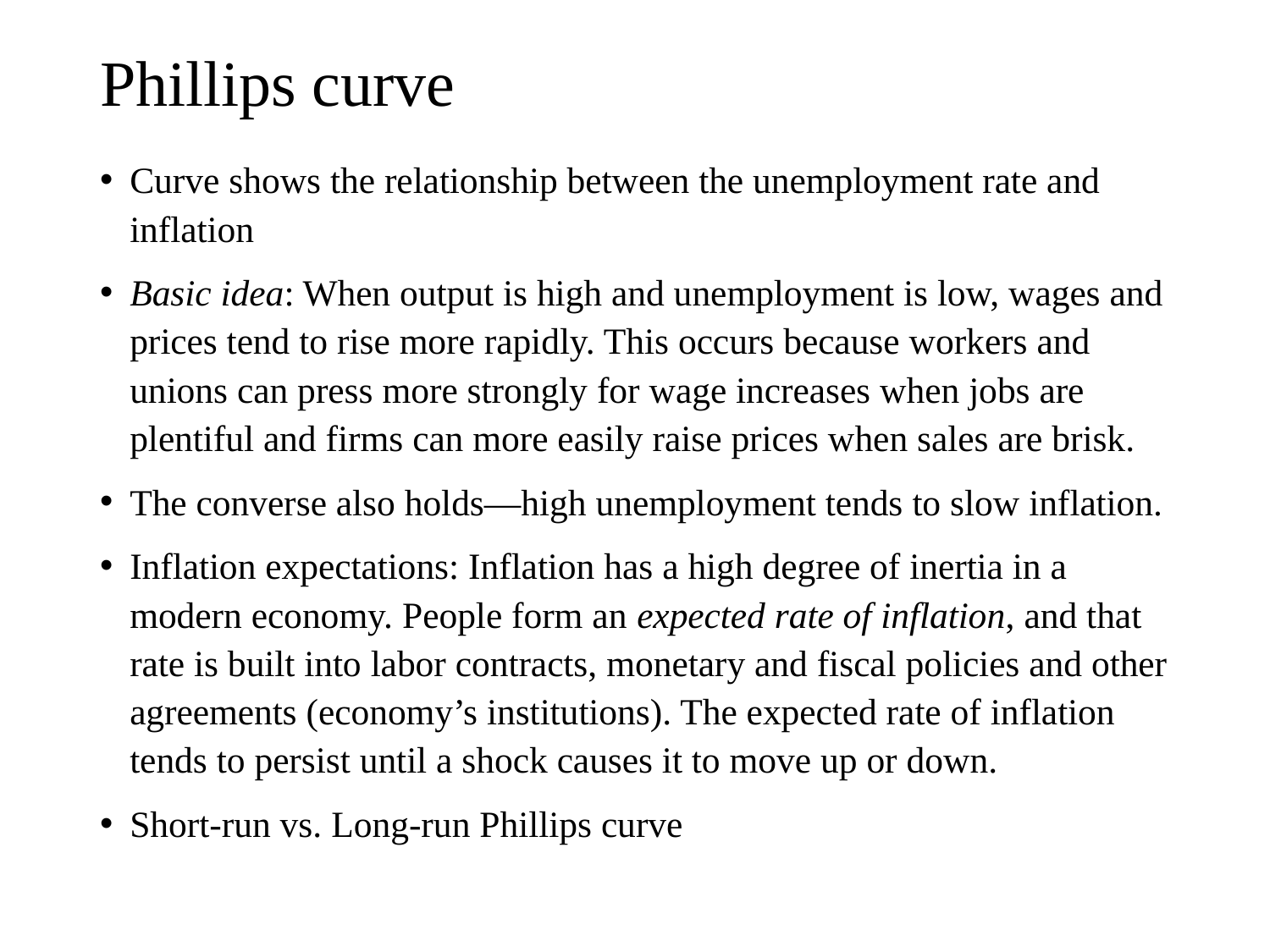

# Phillips curve
Curve shows the relationship between the unemployment rate and inflation
Basic idea: When output is high and unemployment is low, wages and prices tend to rise more rapidly. This occurs because workers and unions can press more strongly for wage increases when jobs are plentiful and firms can more easily raise prices when sales are brisk.
The converse also holds—high unemployment tends to slow inflation.
Inflation expectations: Inflation has a high degree of inertia in a modern economy. People form an expected rate of inflation, and that rate is built into labor contracts, monetary and fiscal policies and other agreements (economy’s institutions). The expected rate of inflation tends to persist until a shock causes it to move up or down.
Short-run vs. Long-run Phillips curve